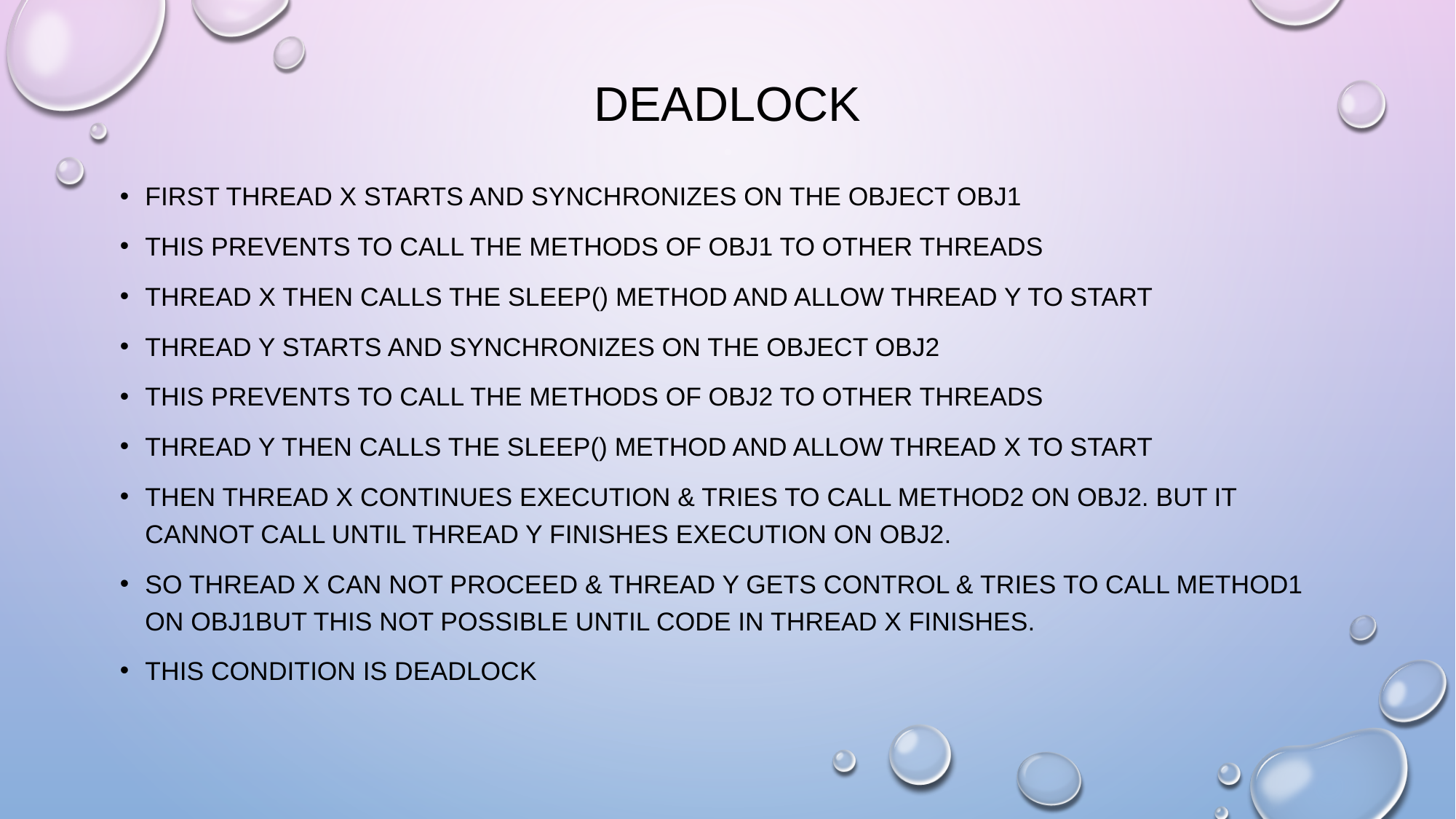

# deadlock
First Thread x starts and synchronizes on the Object obj1
This prevents to call the methods of obj1 to other threads
Thread x then calls the sleep() method and allow thread y to start
Thread y starts and synchronizes on the object obj2
This prevents to call the methods of obj2 to other threads
Thread Y then calls the sleep() method and allow thread X to start
Then thread x continues execution & tries to call method2 on obj2. but it cannot call until thread y finishes execution on obj2.
So thread x can not proceed & thread y gets control & tries to call method1 on obj1but this not possible until code in thread x finishes.
This condition is deadlock